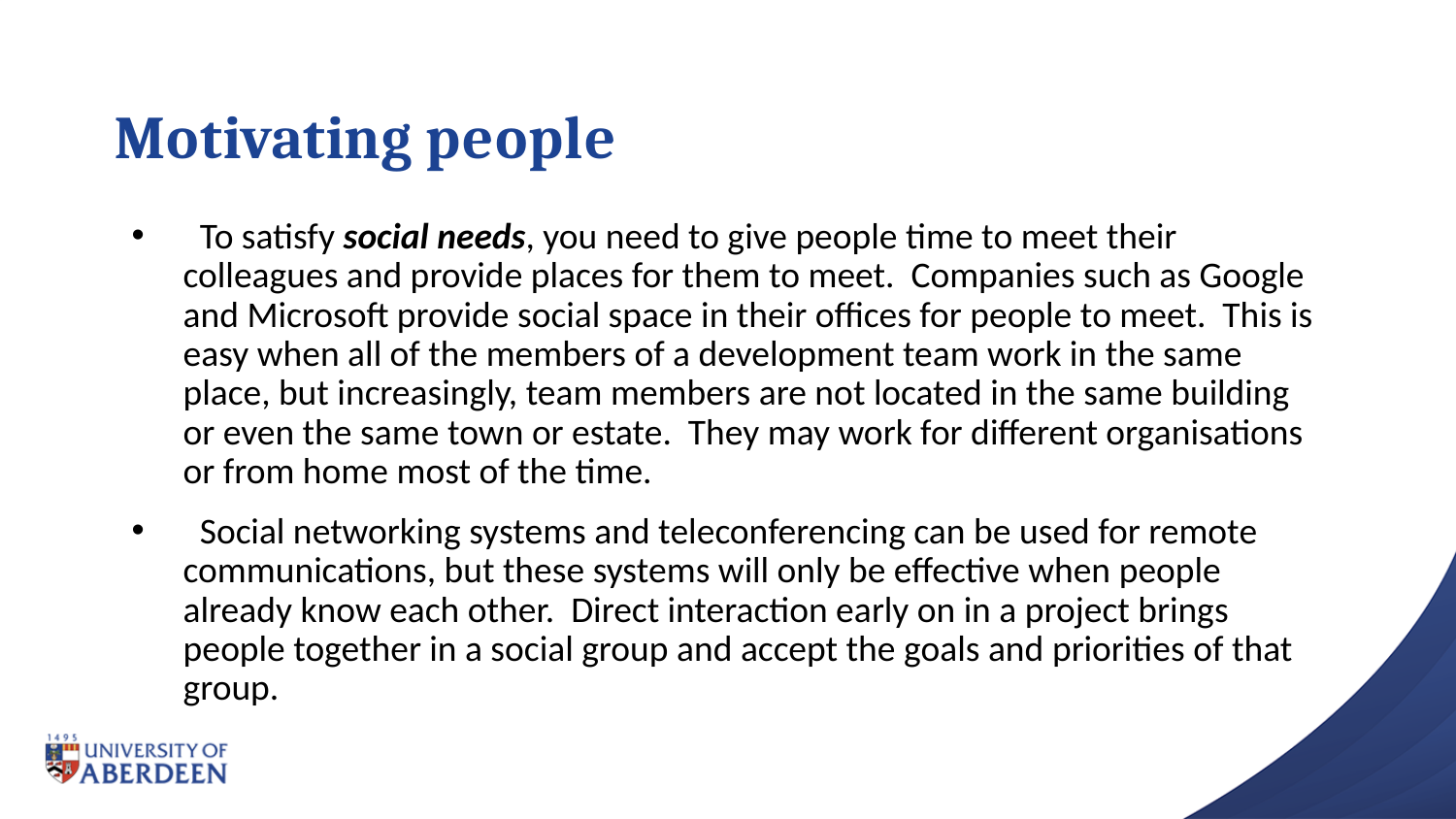

# Motivating people
  To satisfy social needs, you need to give people time to meet their colleagues and provide places for them to meet.  Companies such as Google and Microsoft provide social space in their offices for people to meet.  This is easy when all of the members of a development team work in the same place, but increasingly, team members are not located in the same building or even the same town or estate.  They may work for different organisations or from home most of the time.
  Social networking systems and teleconferencing can be used for remote communications, but these systems will only be effective when people already know each other.  Direct interaction early on in a project brings people together in a social group and accept the goals and priorities of that group.